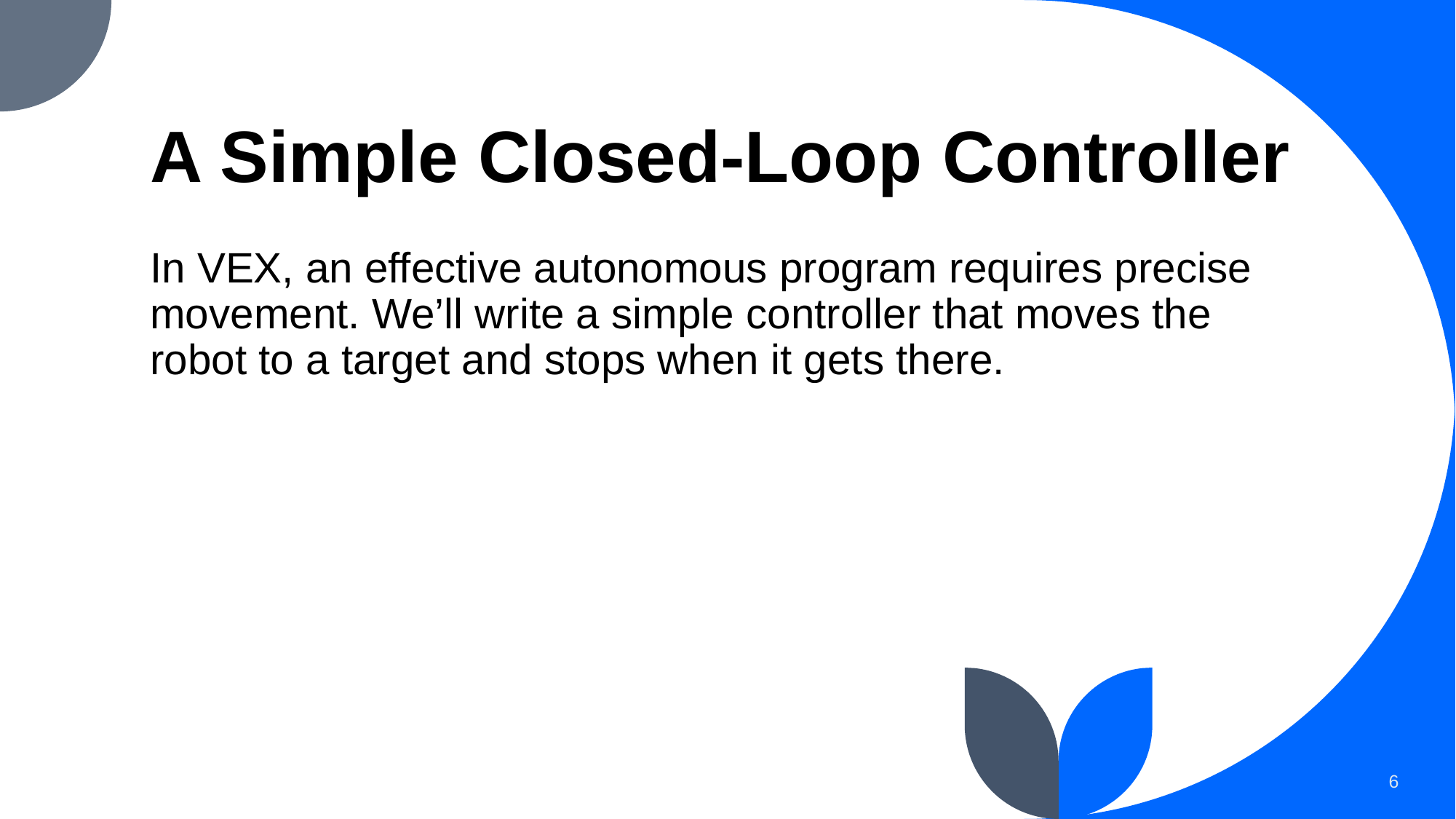

# A Simple Closed-Loop Controller
In VEX, an effective autonomous program requires precise movement. We’ll write a simple controller that moves the robot to a target and stops when it gets there.
6